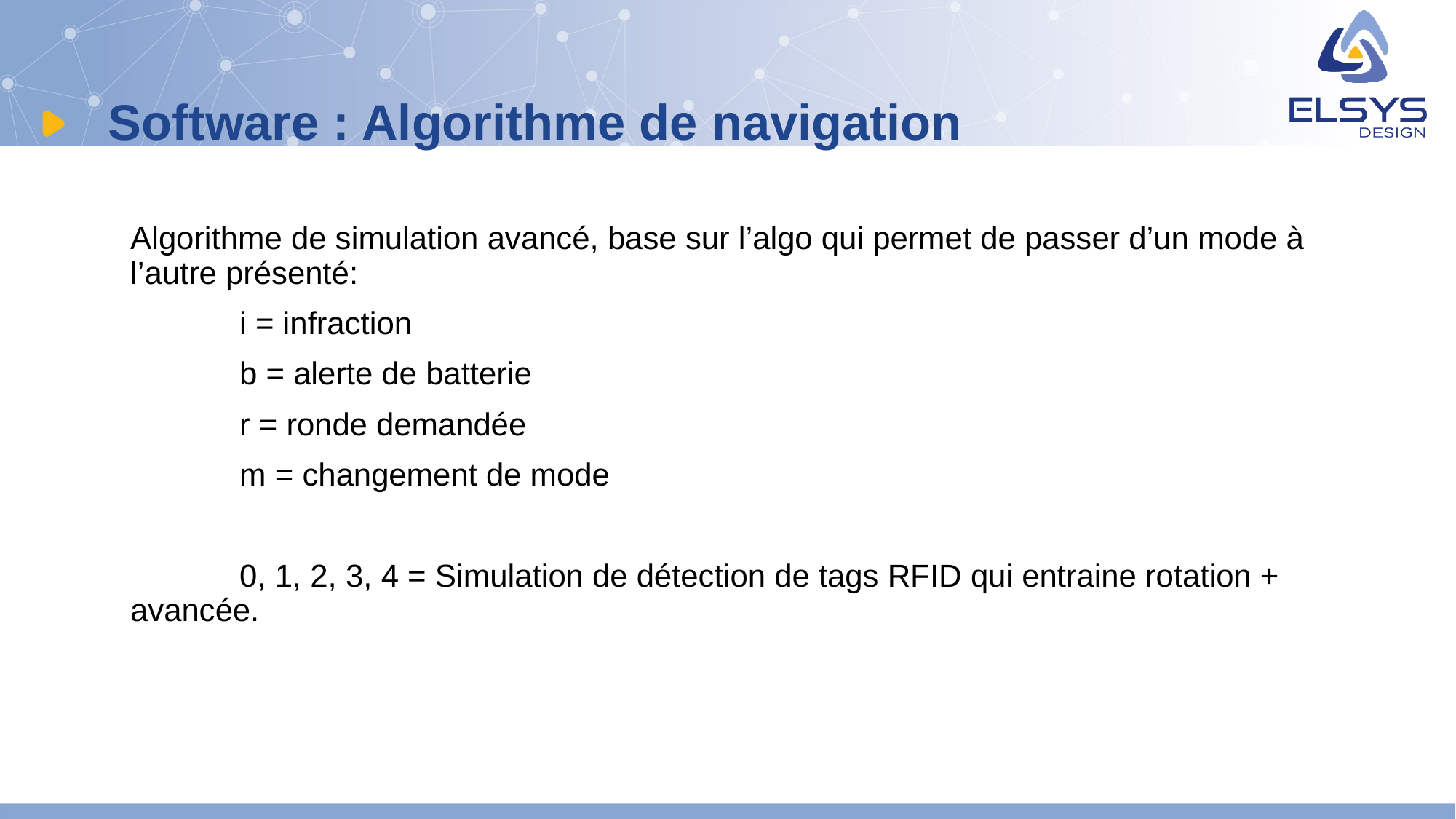

# Software : Algorithme de navigation
Algorithme de simulation avancé, base sur l’algo qui permet de passer d’un mode à l’autre présenté:
	i = infraction
	b = alerte de batterie
	r = ronde demandée
	m = changement de mode

	0, 1, 2, 3, 4 = Simulation de détection de tags RFID qui entraine rotation + avancée.